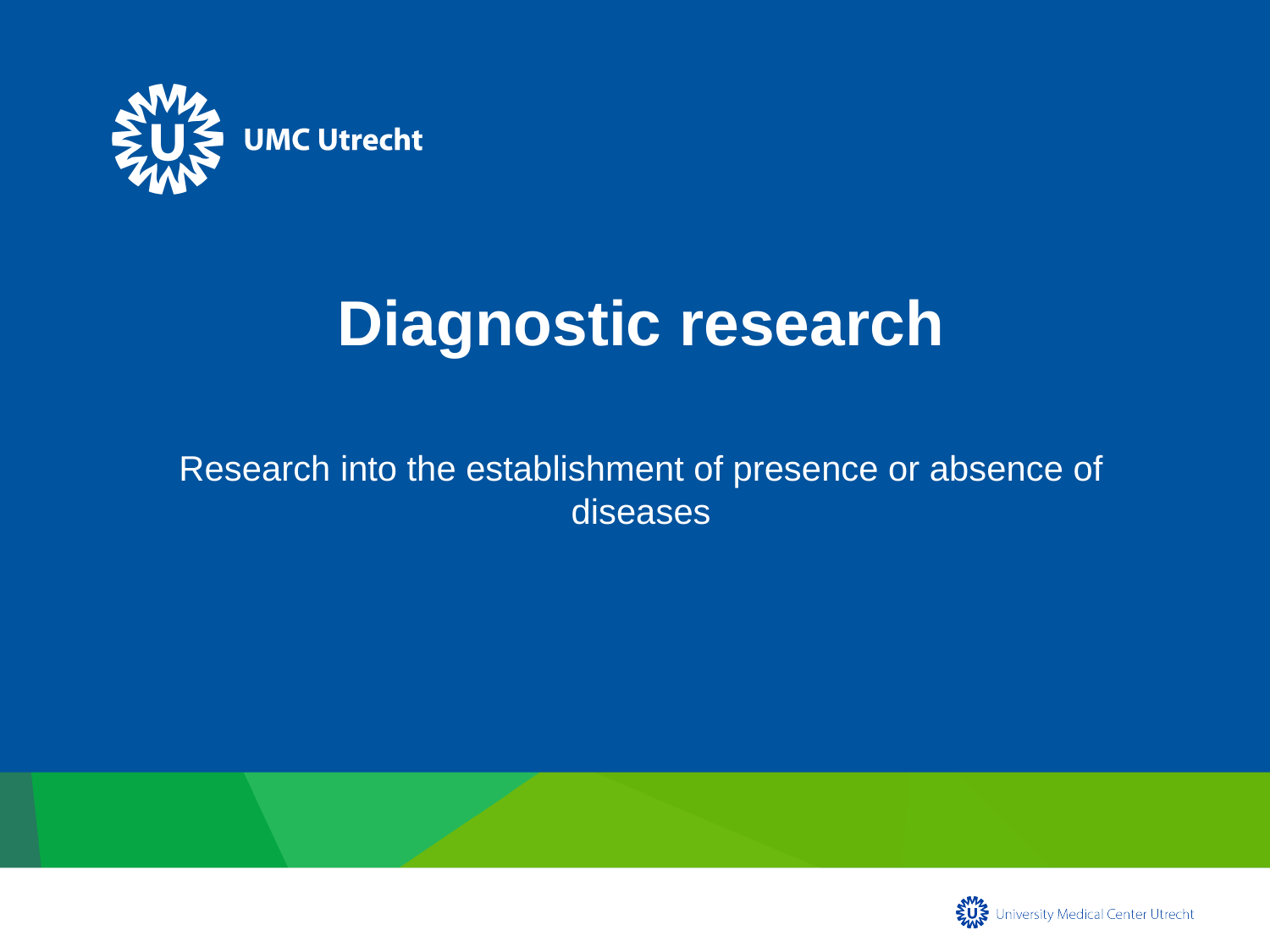

# Diagnostic research
Research into the establishment of presence or absence of diseases